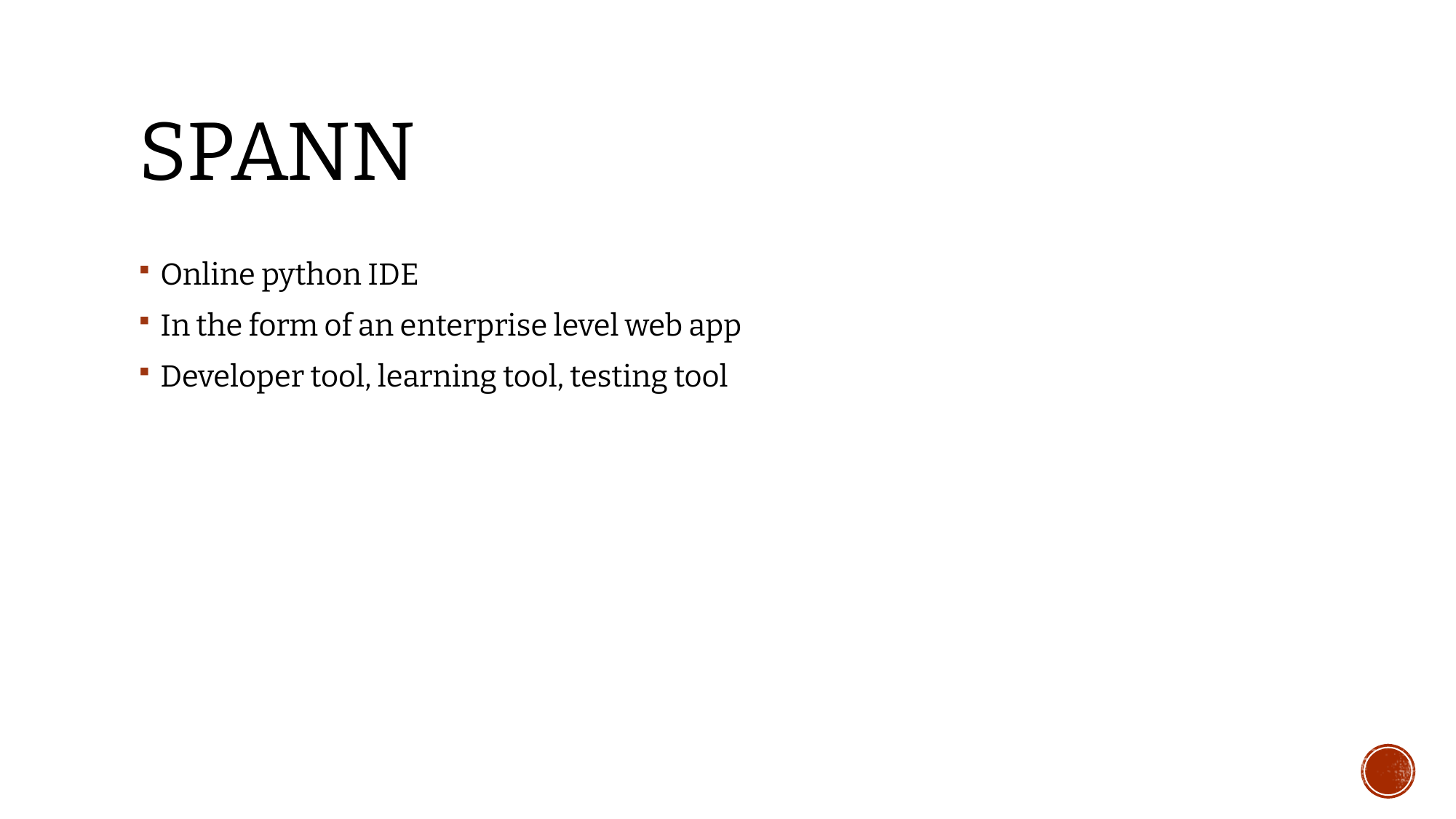

# SPANN
Online python IDE
In the form of an enterprise level web app
Developer tool, learning tool, testing tool